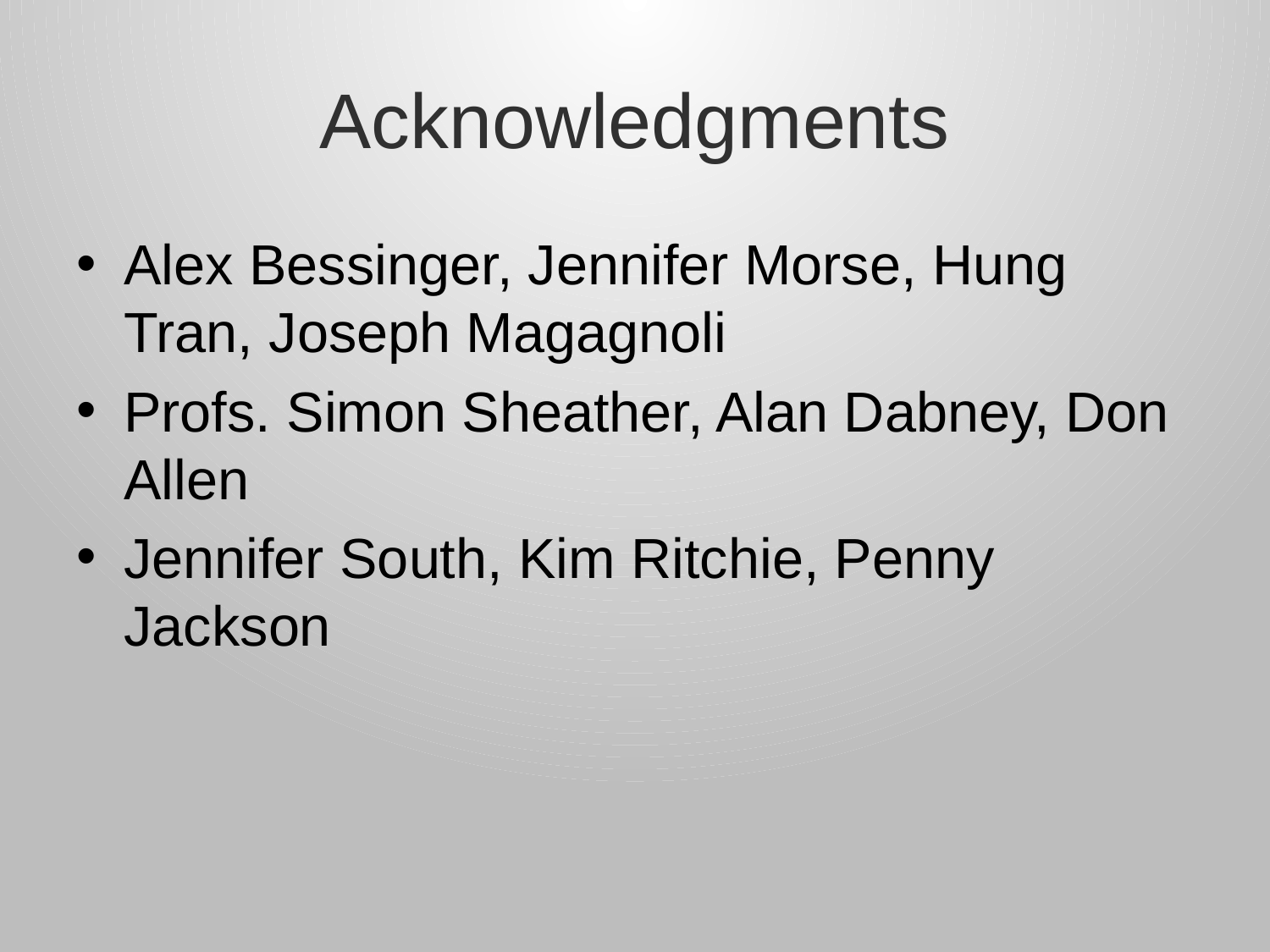

# Acknowledgments
Alex Bessinger, Jennifer Morse, Hung Tran, Joseph Magagnoli
Profs. Simon Sheather, Alan Dabney, Don Allen
Jennifer South, Kim Ritchie, Penny Jackson